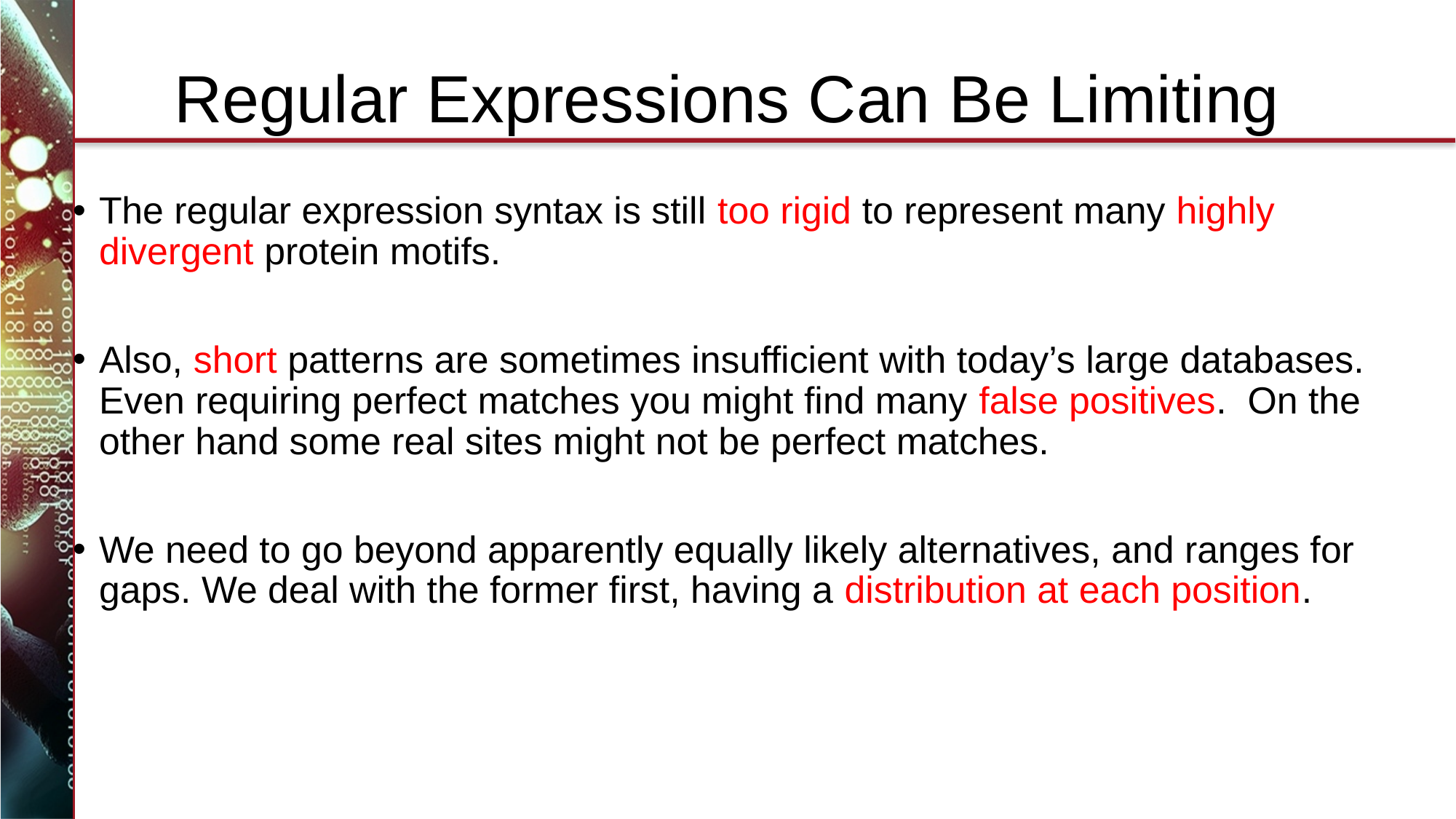

# Regular Expressions Can Be Limiting
The regular expression syntax is still too rigid to represent many highly divergent protein motifs.

Also, short patterns are sometimes insufficient with today’s large databases. Even requiring perfect matches you might find many false positives.  On the other hand some real sites might not be perfect matches.

We need to go beyond apparently equally likely alternatives, and ranges for gaps. We deal with the former first, having a distribution at each position.